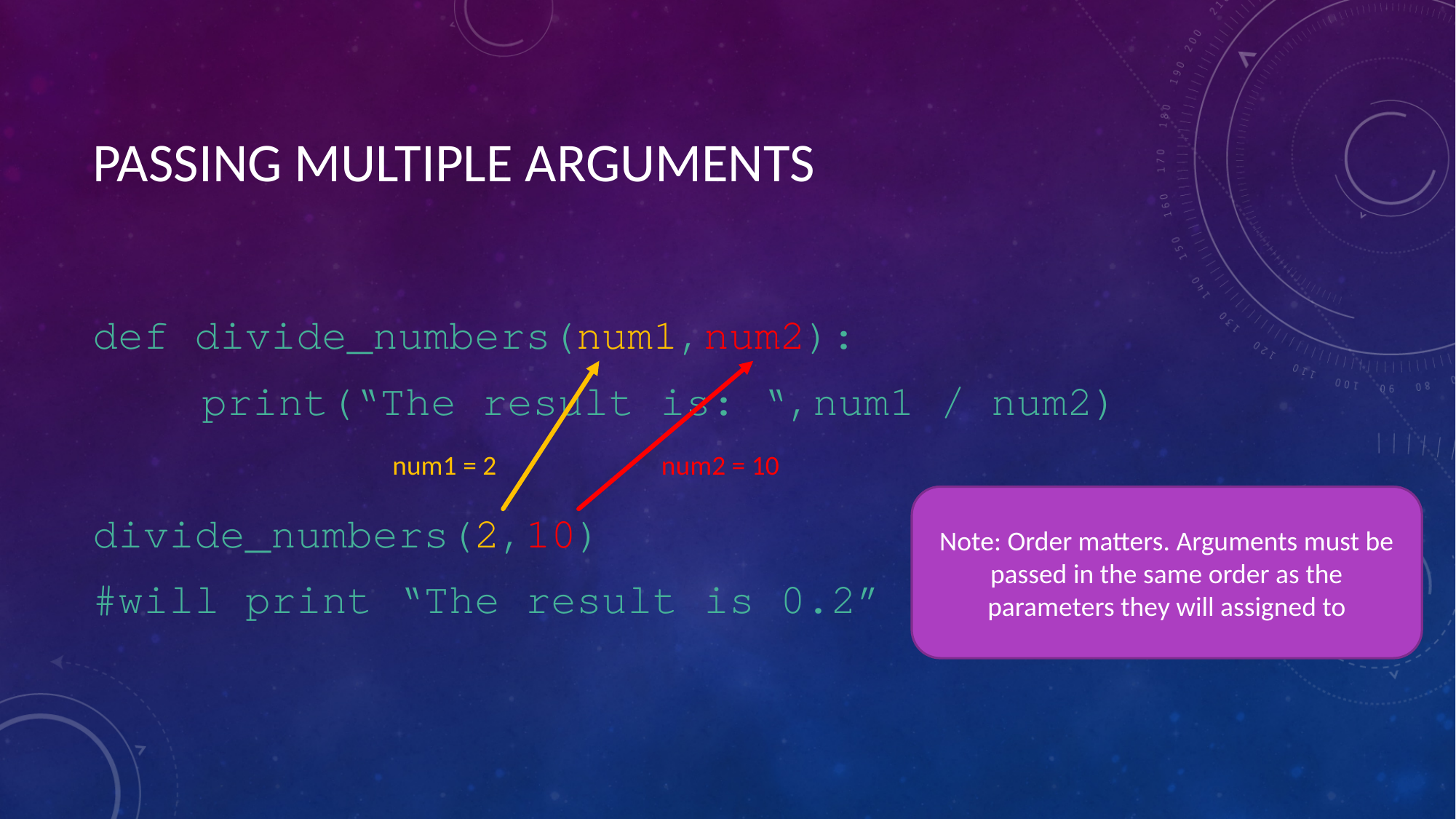

# Passing multiple arguments
def divide_numbers(num1,num2):
	print(“The result is: “,num1 / num2)

divide_numbers(2,10)
#will print “The result is 0.2”
num1 = 2
num2 = 10
Note: Order matters. Arguments must be passed in the same order as the parameters they will assigned to